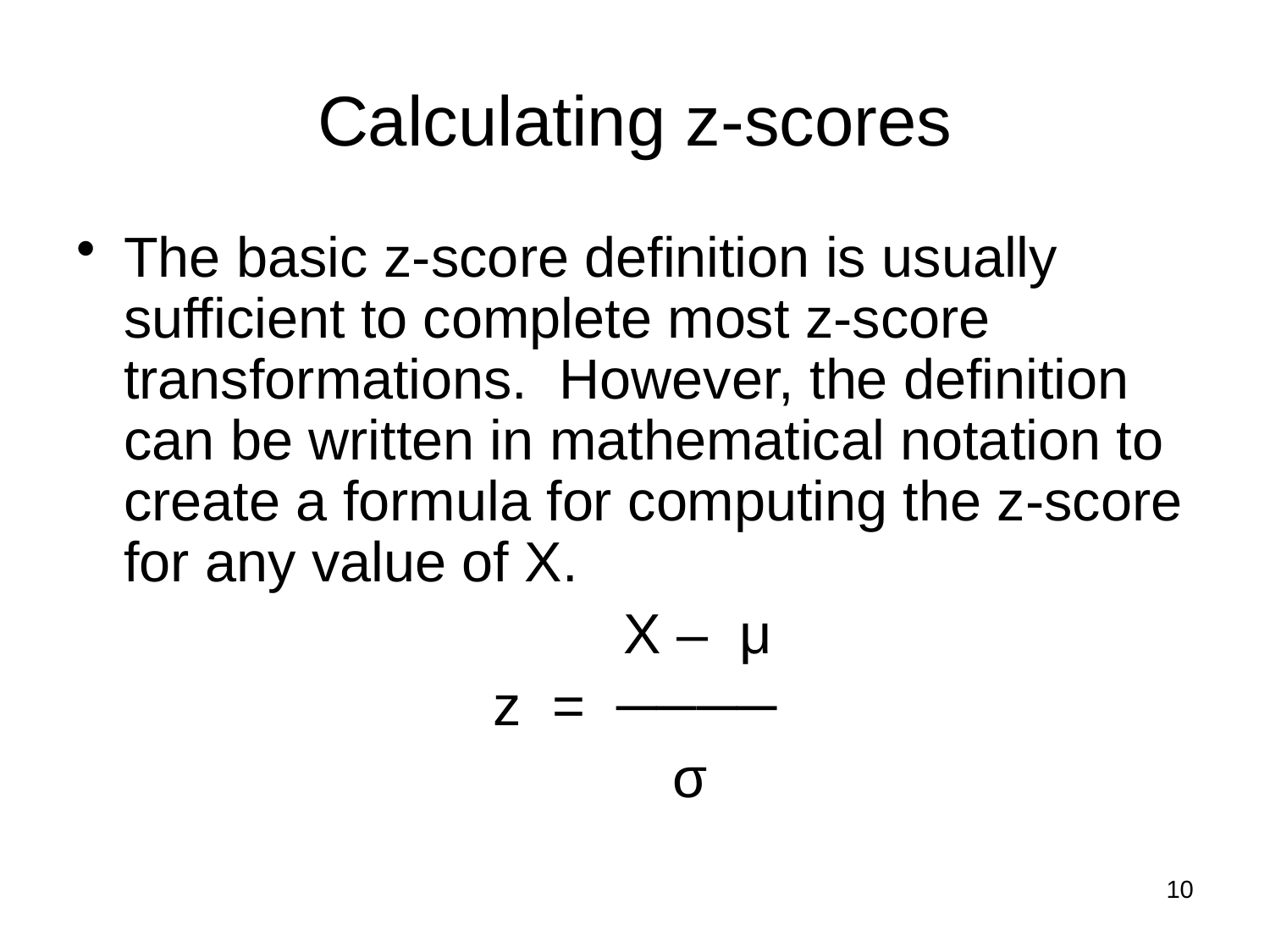

# Calculating z-scores
The basic z-score definition is usually sufficient to complete most z-score transformations.  However, the definition can be written in mathematical notation to create a formula for computing the z-score for any value of X.
        X –  μ
z  =  ────
       σ
10